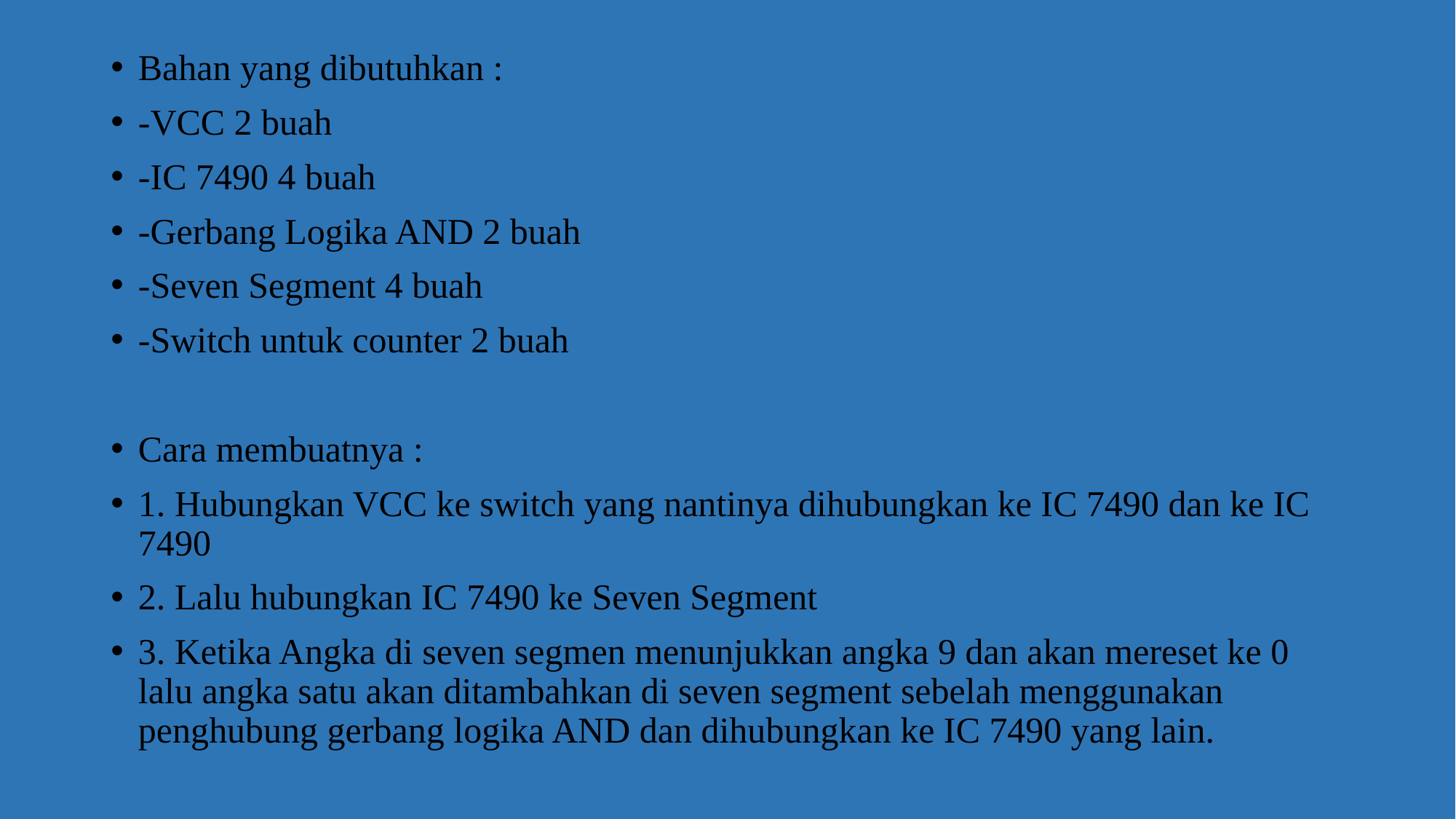

#
Bahan yang dibutuhkan :
-VCC 2 buah
-IC 7490 4 buah
-Gerbang Logika AND 2 buah
-Seven Segment 4 buah
-Switch untuk counter 2 buah

Cara membuatnya :
1. Hubungkan VCC ke switch yang nantinya dihubungkan ke IC 7490 dan ke IC 7490
2. Lalu hubungkan IC 7490 ke Seven Segment
3. Ketika Angka di seven segmen menunjukkan angka 9 dan akan mereset ke 0 lalu angka satu akan ditambahkan di seven segment sebelah menggunakan penghubung gerbang logika AND dan dihubungkan ke IC 7490 yang lain.